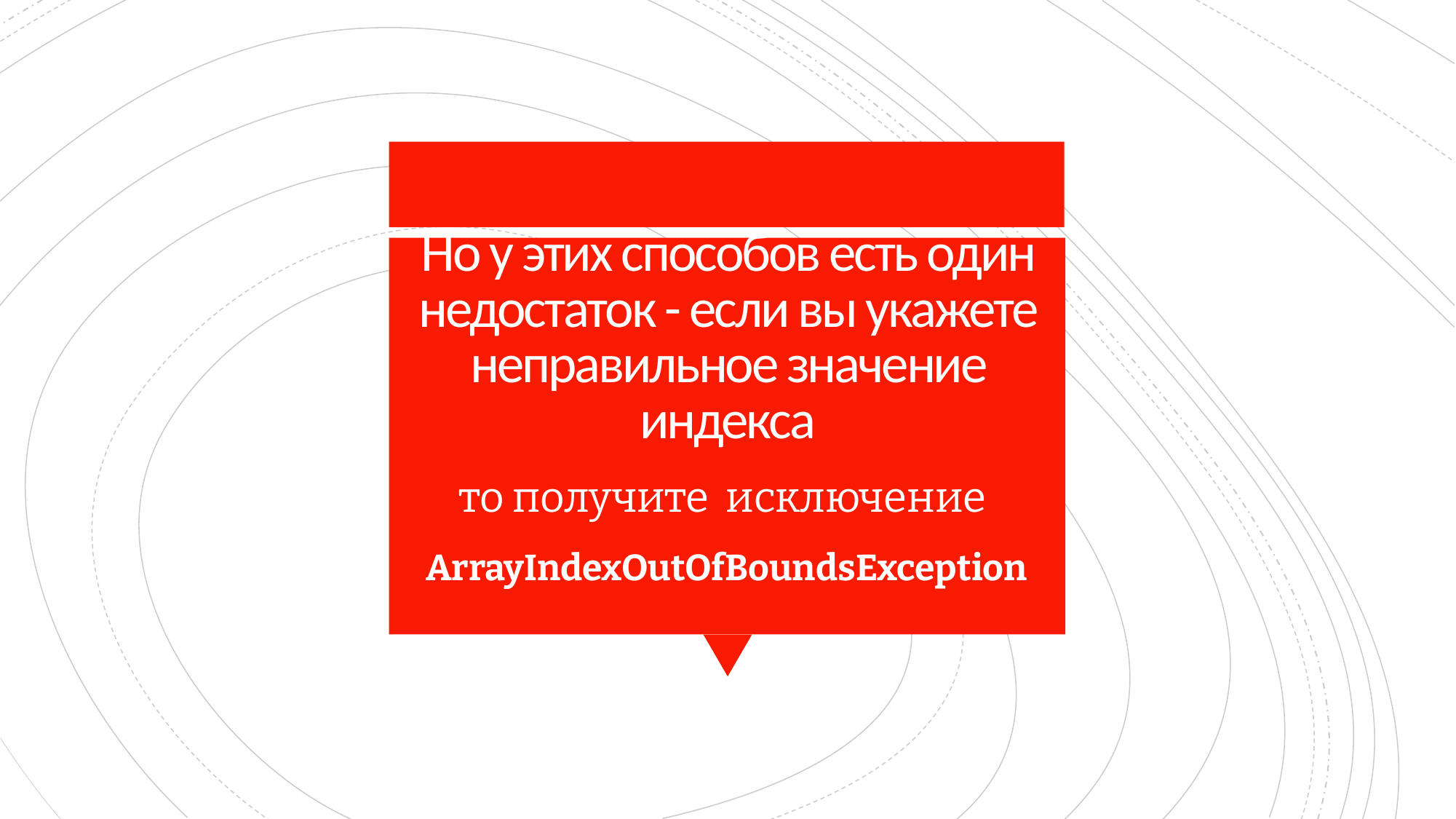

# Но у этих способов есть один недостаток - если вы укажете неправильное значение индекса
то получите  исключение
ArrayIndexOutOfBoundsException